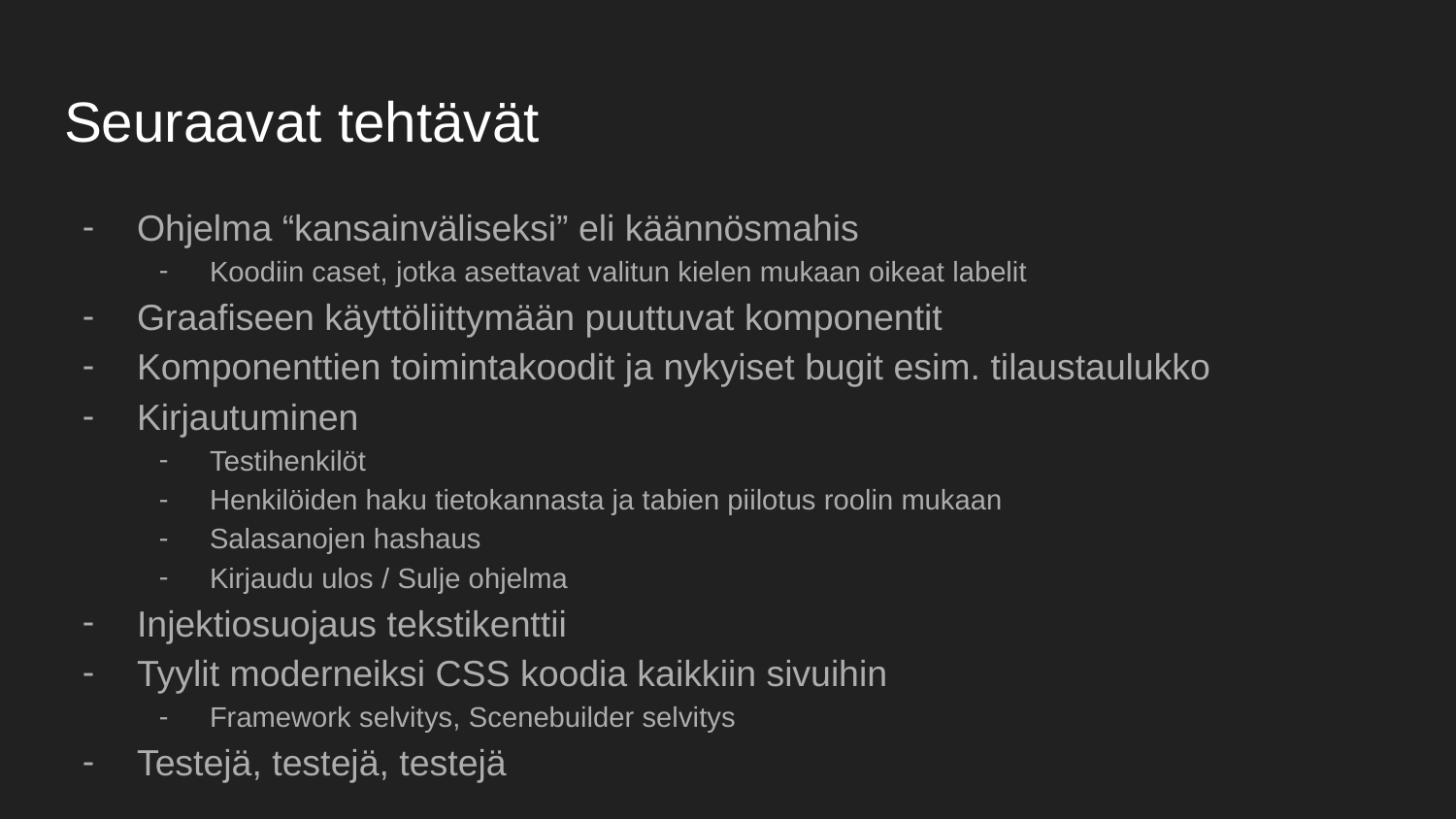

# Seuraavat tehtävät
Ohjelma “kansainväliseksi” eli käännösmahis
Koodiin caset, jotka asettavat valitun kielen mukaan oikeat labelit
Graafiseen käyttöliittymään puuttuvat komponentit
Komponenttien toimintakoodit ja nykyiset bugit esim. tilaustaulukko
Kirjautuminen
Testihenkilöt
Henkilöiden haku tietokannasta ja tabien piilotus roolin mukaan
Salasanojen hashaus
Kirjaudu ulos / Sulje ohjelma
Injektiosuojaus tekstikenttii
Tyylit moderneiksi CSS koodia kaikkiin sivuihin
Framework selvitys, Scenebuilder selvitys
Testejä, testejä, testejä